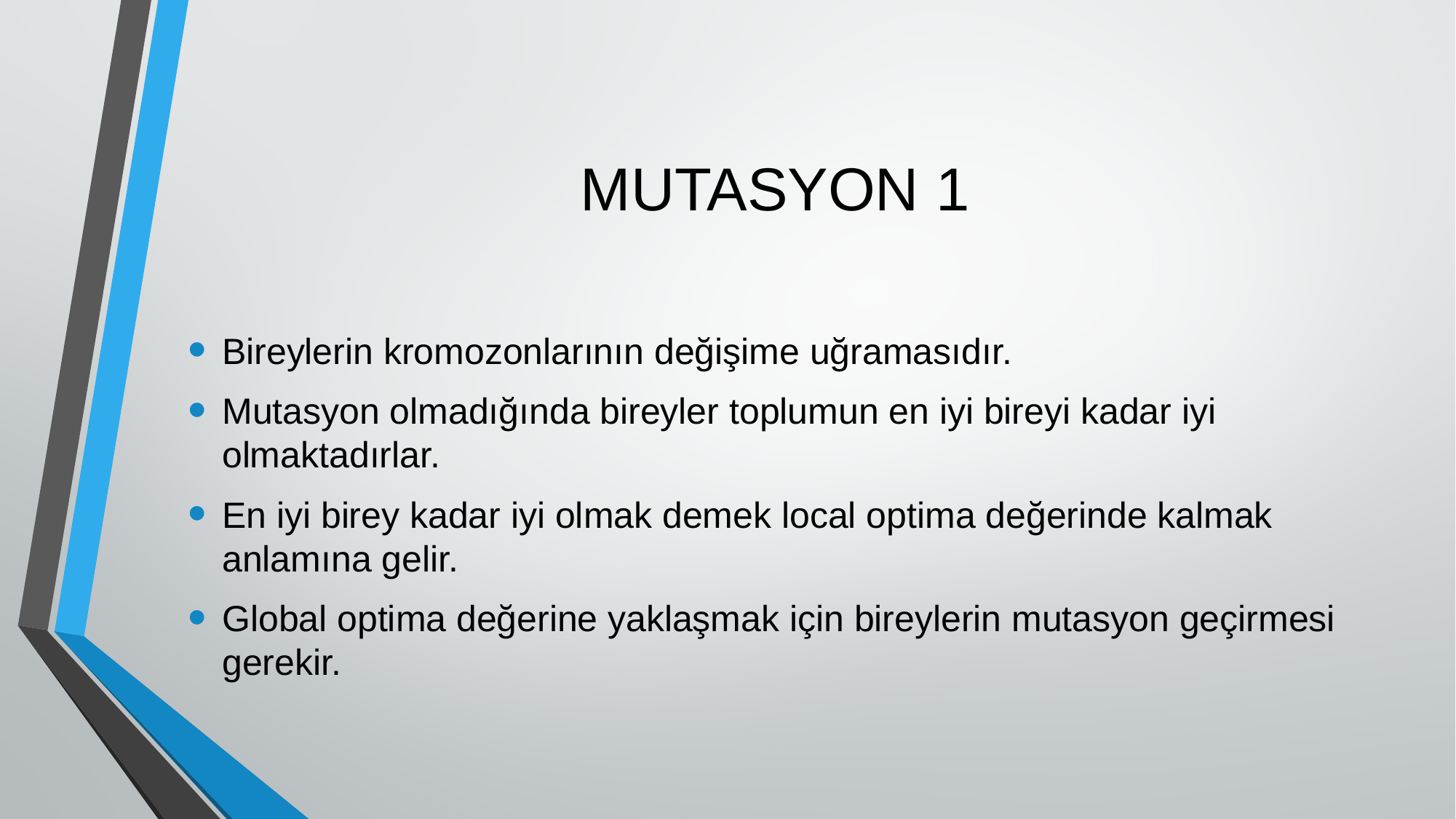

# MUTASYON 1
Bireylerin kromozonlarının değişime uğramasıdır.
Mutasyon olmadığında bireyler toplumun en iyi bireyi kadar iyi olmaktadırlar.
En iyi birey kadar iyi olmak demek local optima değerinde kalmak anlamına gelir.
Global optima değerine yaklaşmak için bireylerin mutasyon geçirmesi gerekir.